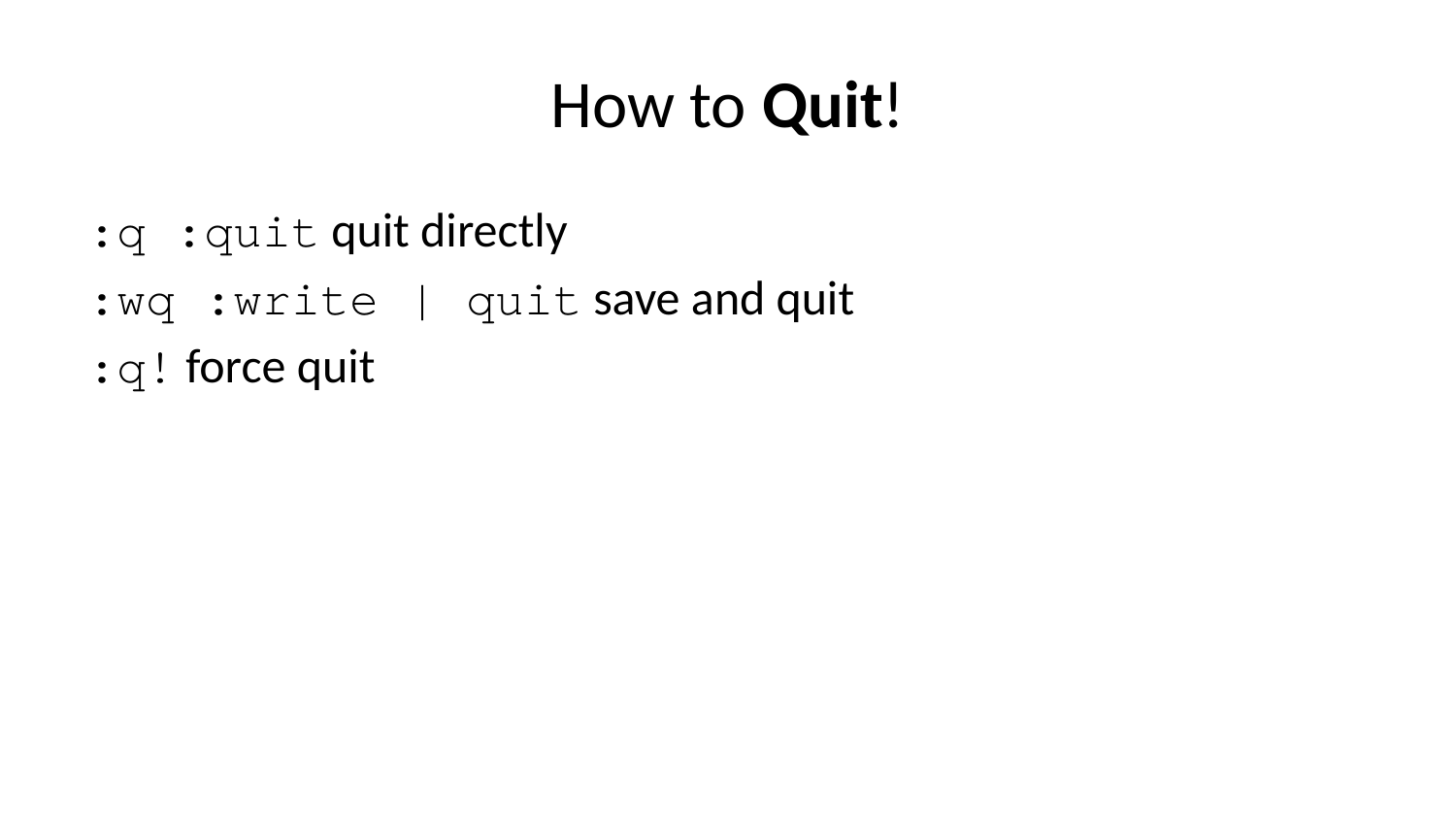

# How to Quit!
:q :quit quit directly
:wq :write | quit save and quit
:q! force quit